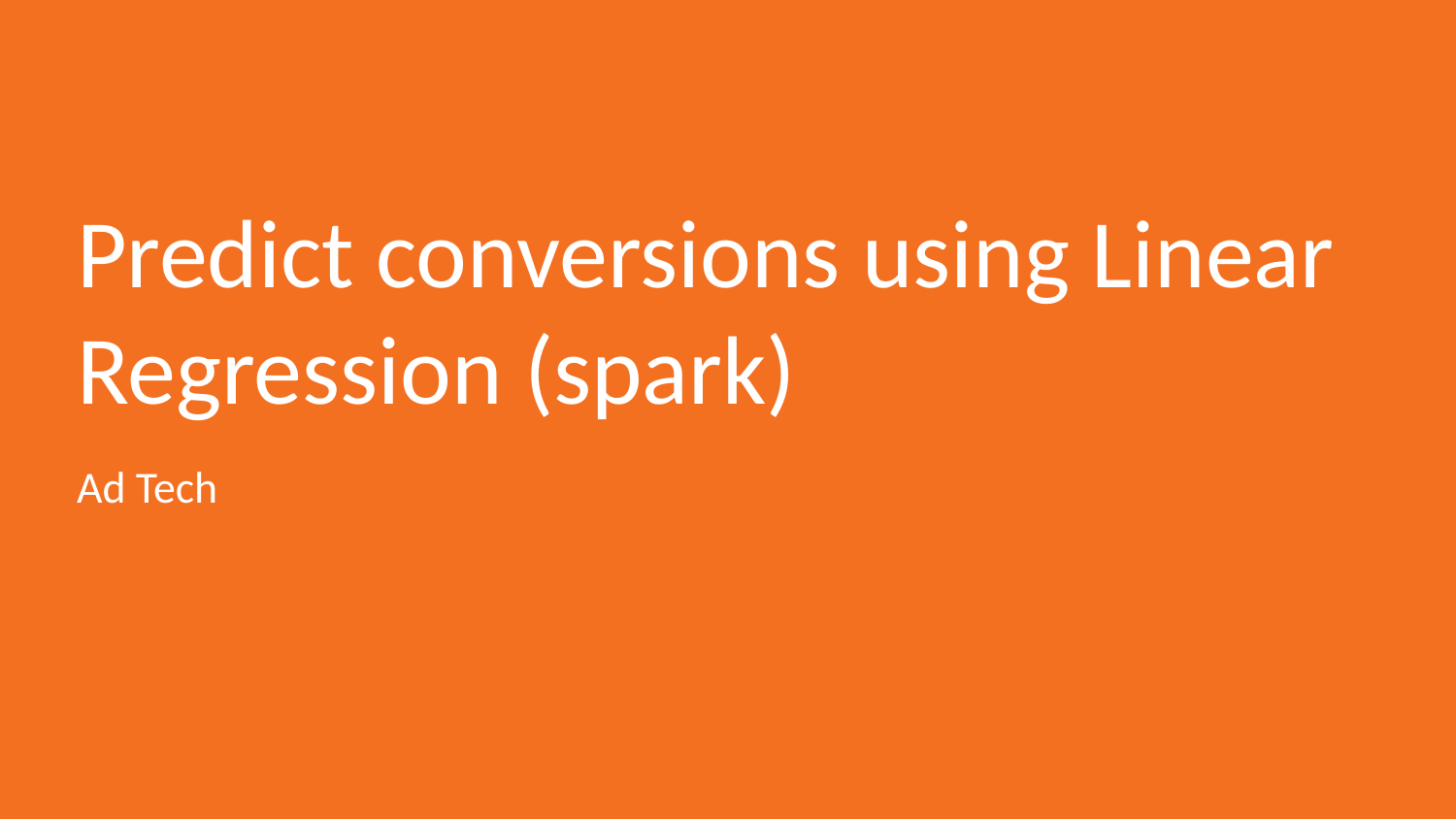

# Predict conversions using Linear Regression (spark)
Ad Tech